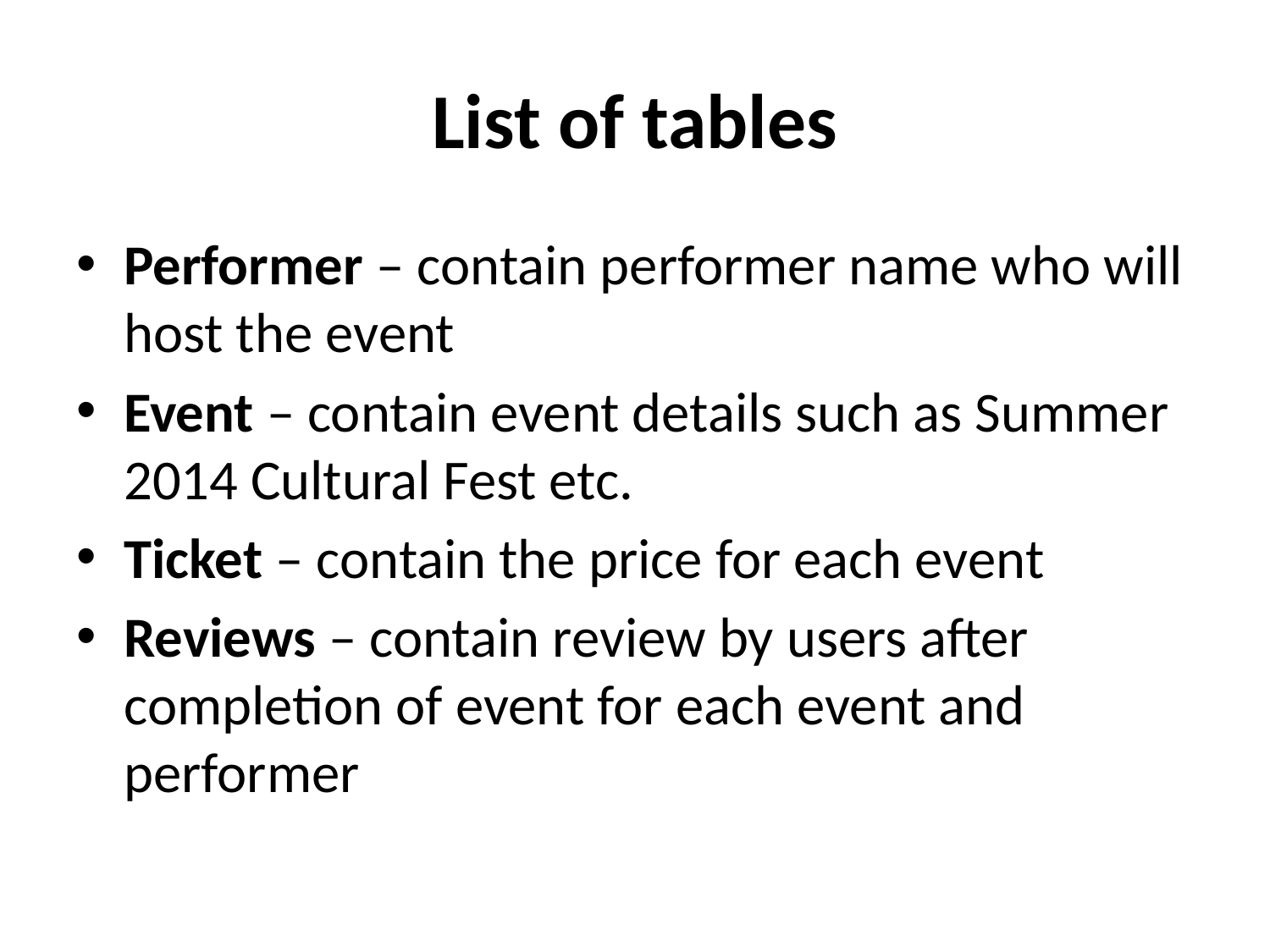

# List of tables
Performer – contain performer name who will host the event
Event – contain event details such as Summer 2014 Cultural Fest etc.
Ticket – contain the price for each event
Reviews – contain review by users after completion of event for each event and performer